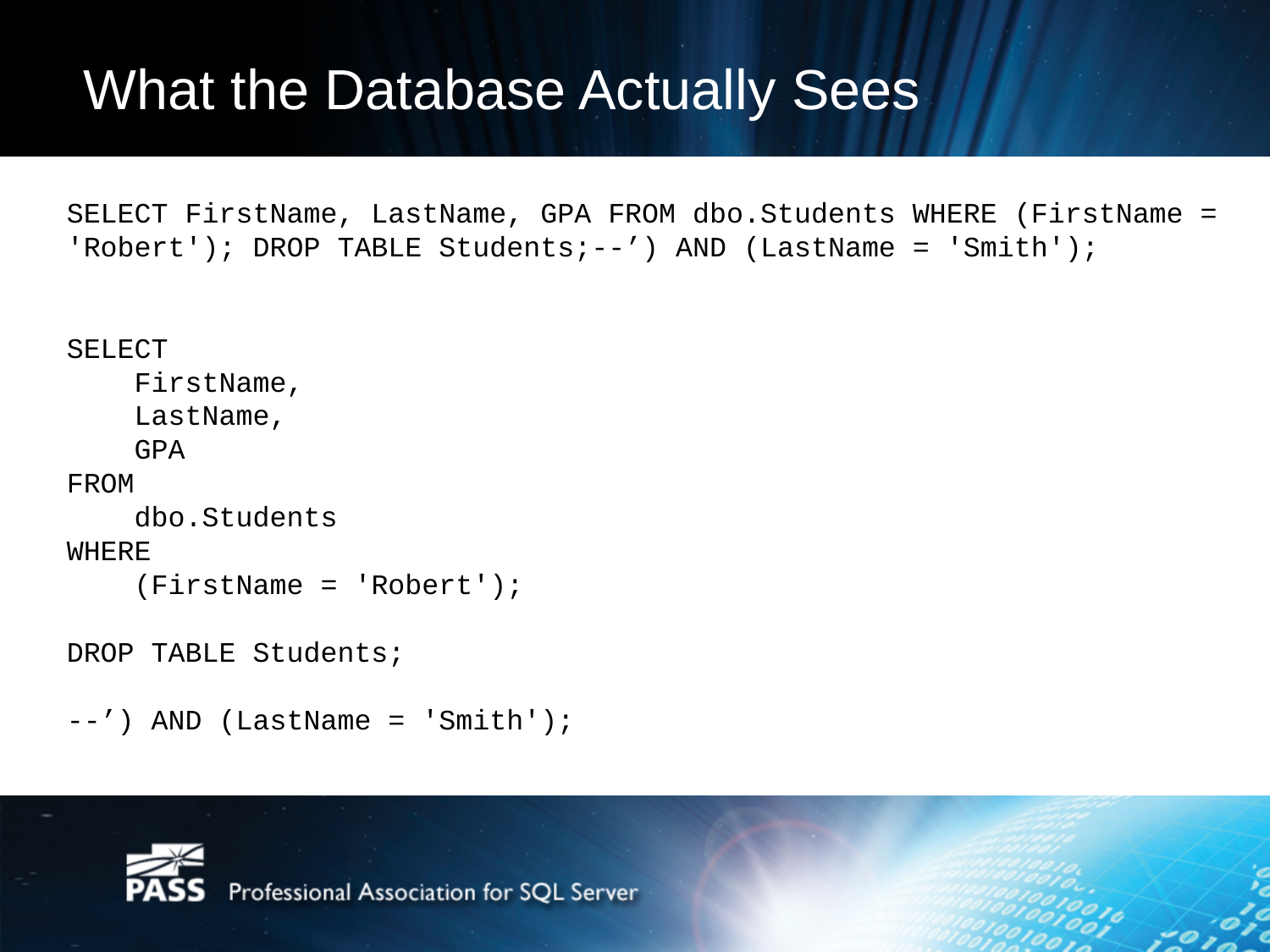

# What the Database Actually Sees
SELECT FirstName, LastName, GPA FROM dbo.Students WHERE (FirstName = 'Robert'); DROP TABLE Students;--’) AND (LastName = 'Smith');

SELECT
    FirstName,
    LastName,
    GPA
FROM
    dbo.Students
WHERE
    (FirstName = 'Robert');

DROP TABLE Students;

--’) AND (LastName = 'Smith');